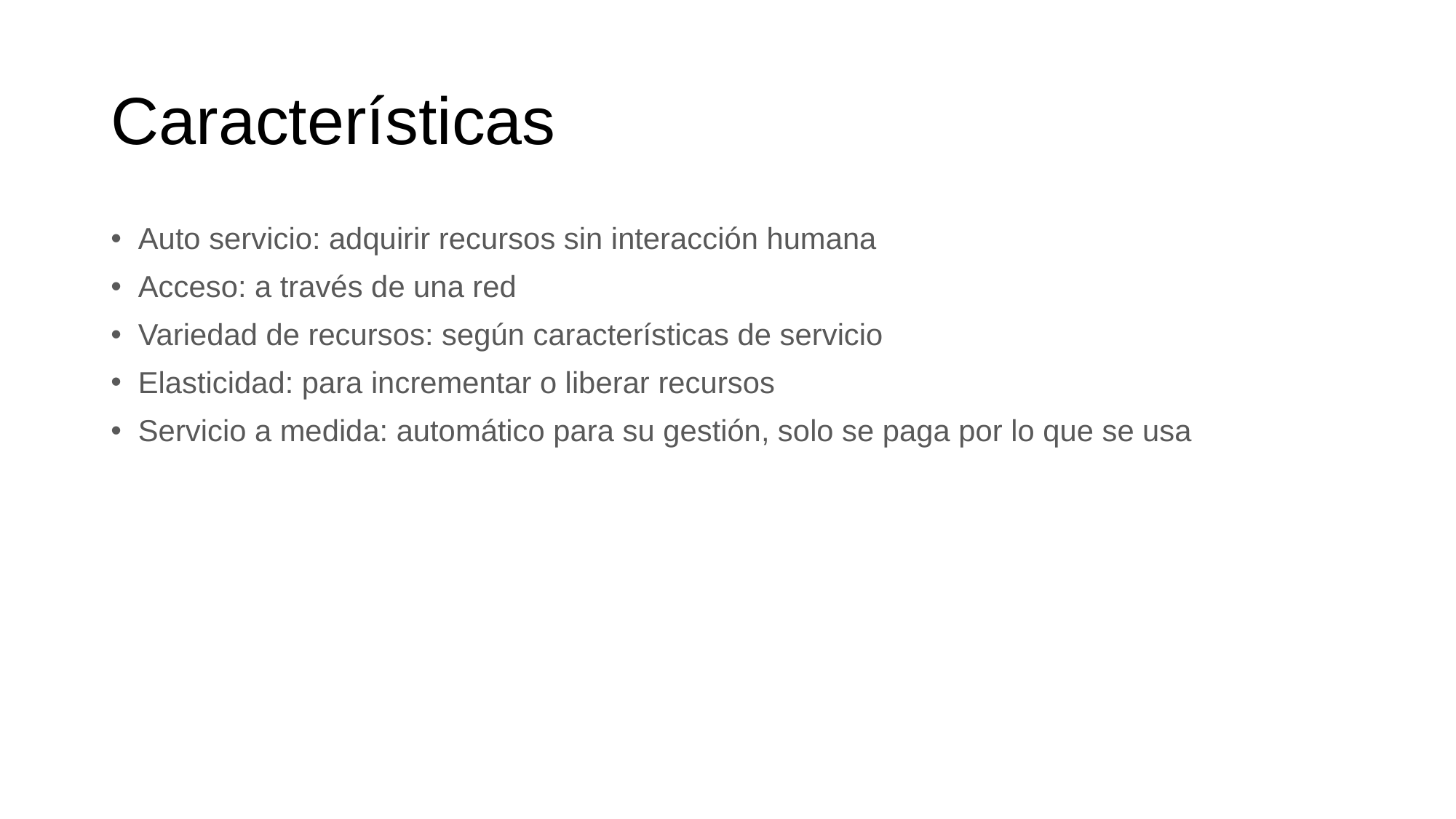

# Características
Auto servicio: adquirir recursos sin interacción humana
Acceso: a través de una red
Variedad de recursos: según características de servicio
Elasticidad: para incrementar o liberar recursos
Servicio a medida: automático para su gestión, solo se paga por lo que se usa